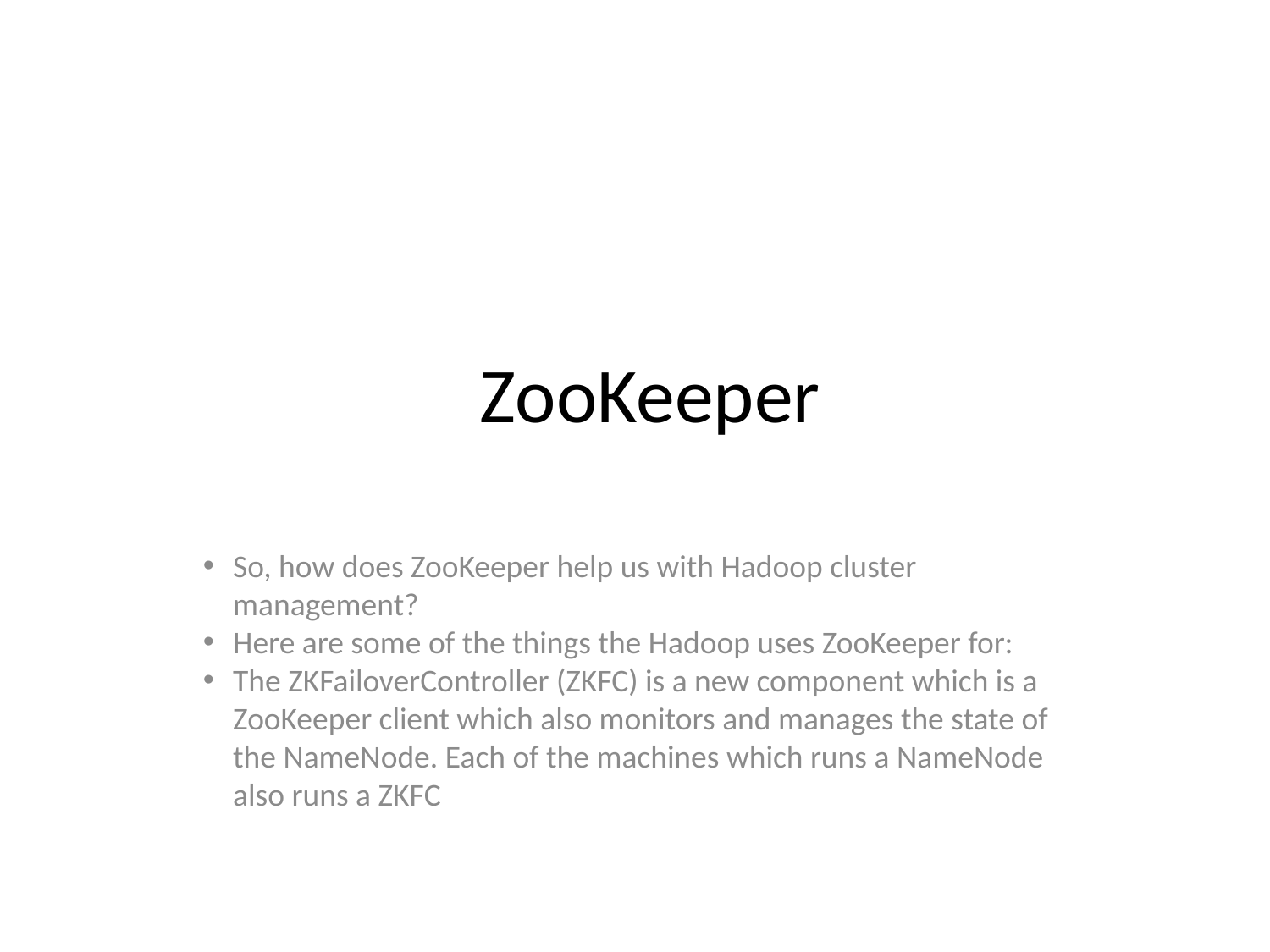

ZooKeeper
So, how does ZooKeeper help us with Hadoop cluster management?
Here are some of the things the Hadoop uses ZooKeeper for:
The ZKFailoverController (ZKFC) is a new component which is a ZooKeeper client which also monitors and manages the state of the NameNode. Each of the machines which runs a NameNode also runs a ZKFC